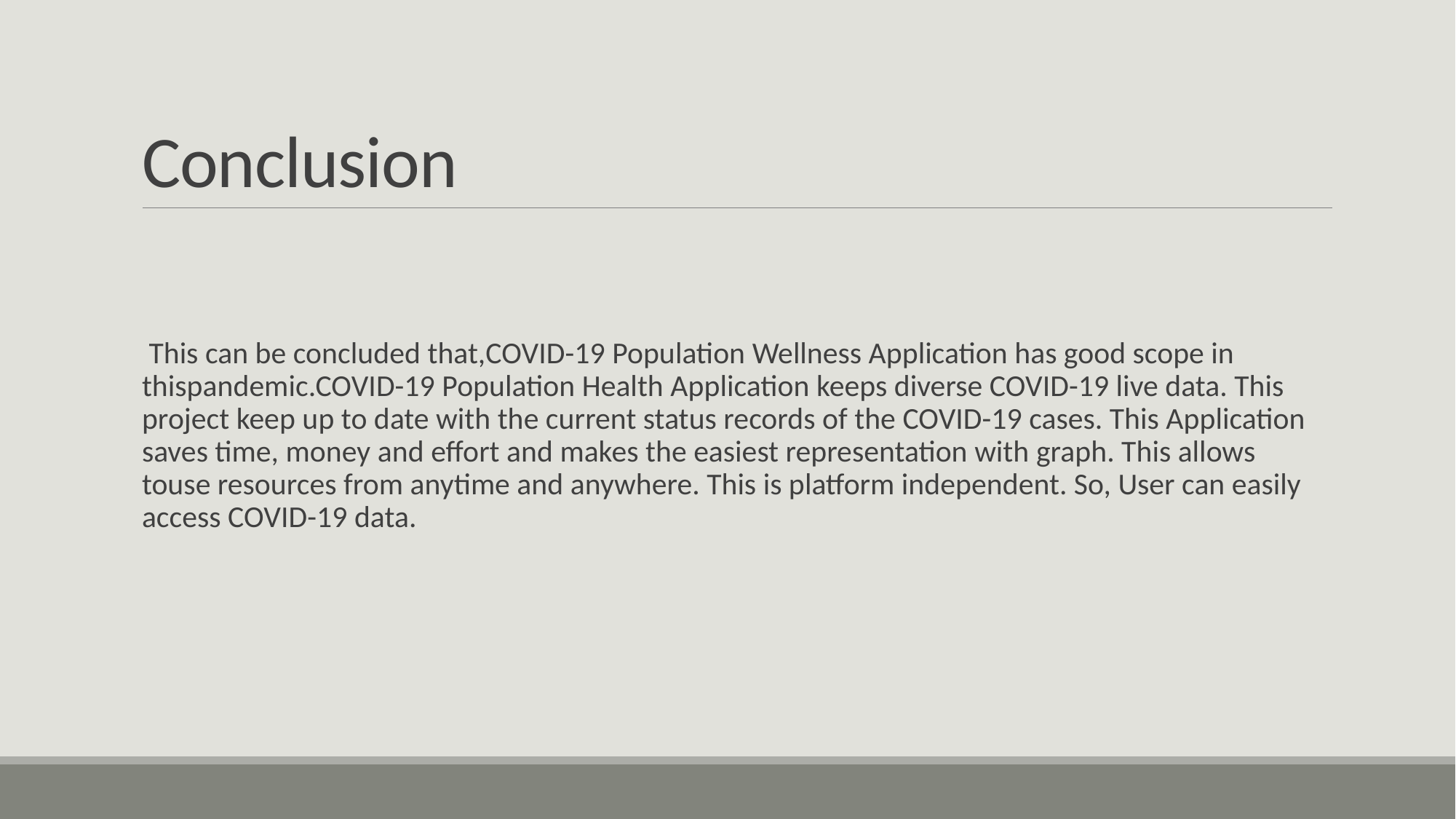

# Conclusion

 This can be concluded that,COVID-19 Population Wellness Application has good scope in thispandemic.COVID-19 Population Health Application keeps diverse COVID-19 live data. This project keep up to date with the current status records of the COVID-19 cases. This Application saves time, money and effort and makes the easiest representation with graph. This allows touse resources from anytime and anywhere. This is platform independent. So, User can easily access COVID-19 data.